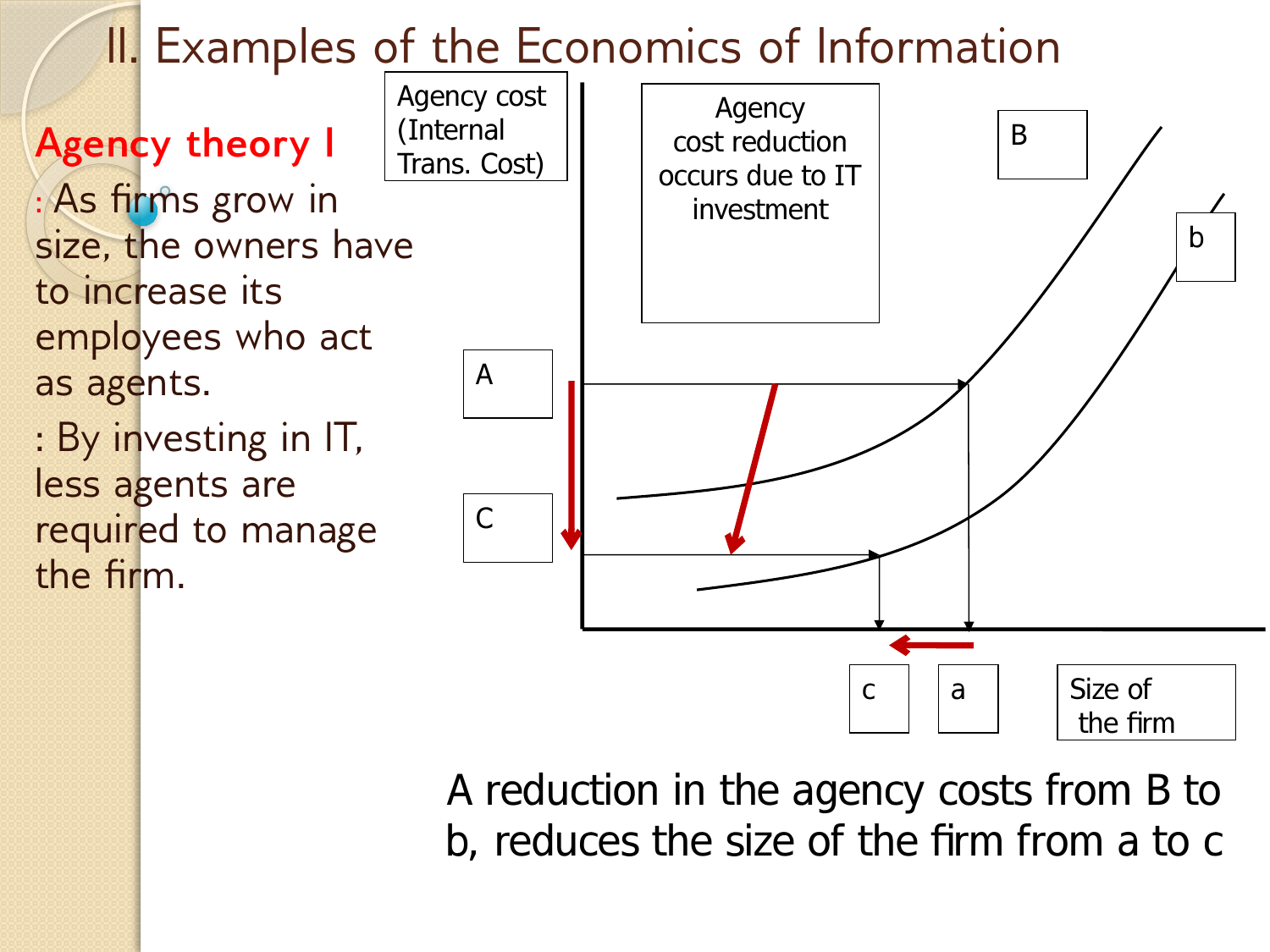

II. Examples of the Economics of Information
Agency cost (Internal Trans. Cost)

Agency
cost reduction
occurs due to IT investment
B
Agency theory I
: As firms grow in size, the owners have to increase its employees who act as agents.
: By investing in IT, less agents are required to manage the firm.

b

A

C

c
a
Size of
 the firm
A reduction in the agency costs from B to b, reduces the size of the firm from a to c